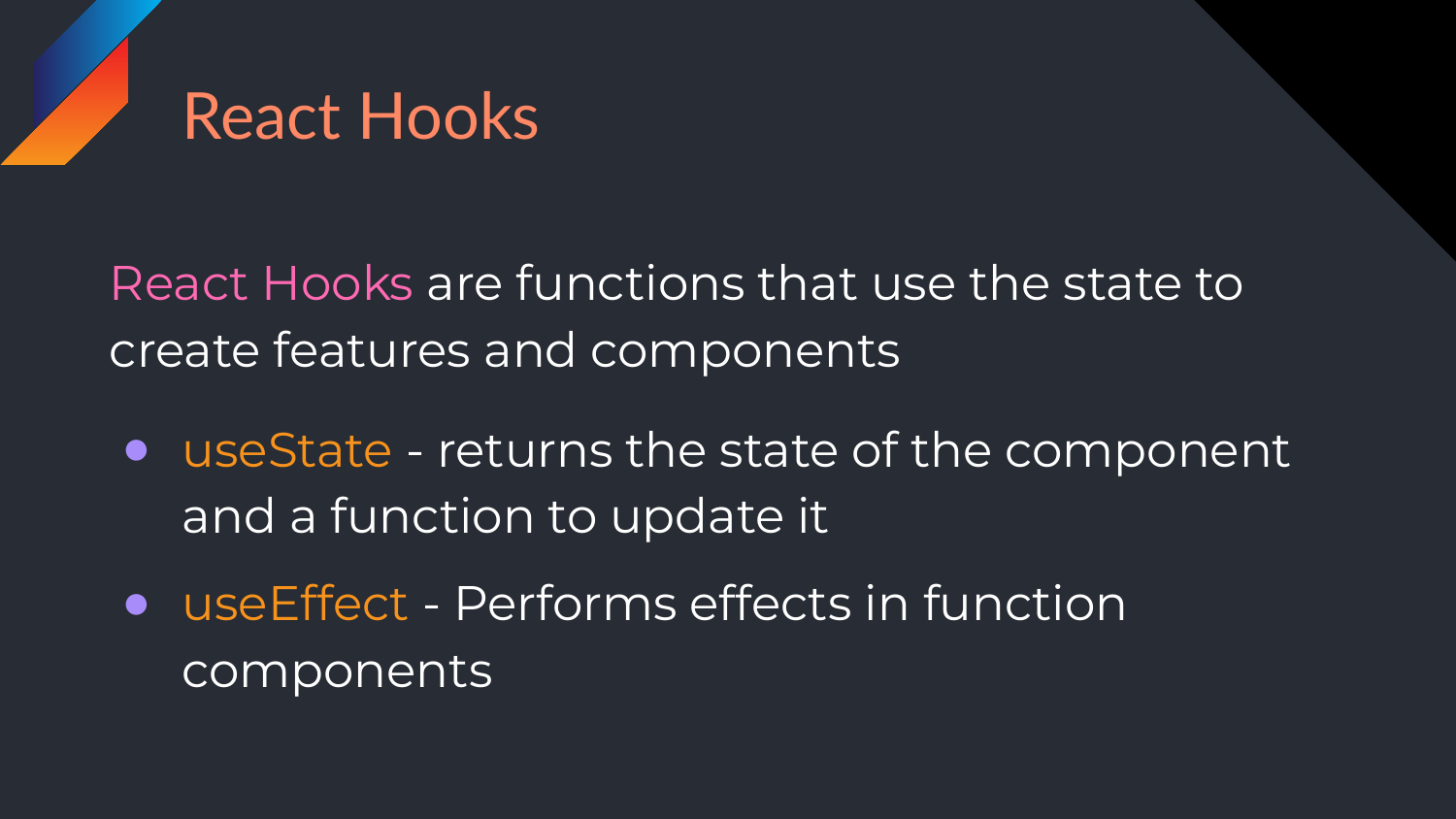

# React Hooks
React Hooks are functions that use the state to create features and components
useState - returns the state of the component and a function to update it
useEffect - Performs effects in function components